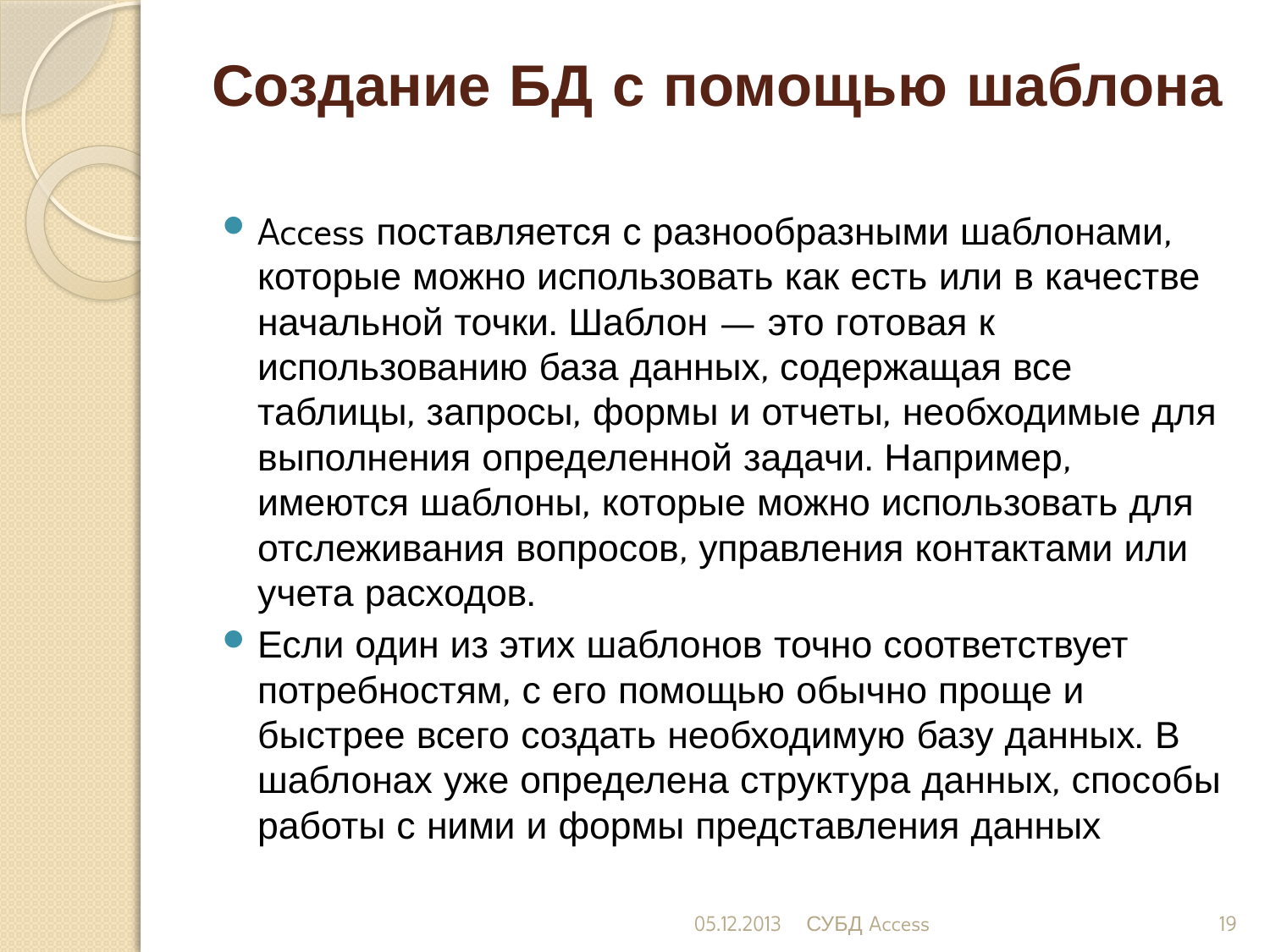

# Создание БД с помощью шаблона
Access поставляется с разнообразными шаблонами, которые можно использовать как есть или в качестве начальной точки. Шаблон — это готовая к использованию база данных, содержащая все таблицы, запросы, формы и отчеты, необходимые для выполнения определенной задачи. Например, имеются шаблоны, которые можно использовать для отслеживания вопросов, управления контактами или учета расходов.
Если один из этих шаблонов точно соответствует потребностям, с его помощью обычно проще и быстрее всего создать необходимую базу данных. В шаблонах уже определена структура данных, способы работы с ними и формы представления данных

05.12.2013
СУБД Access
19